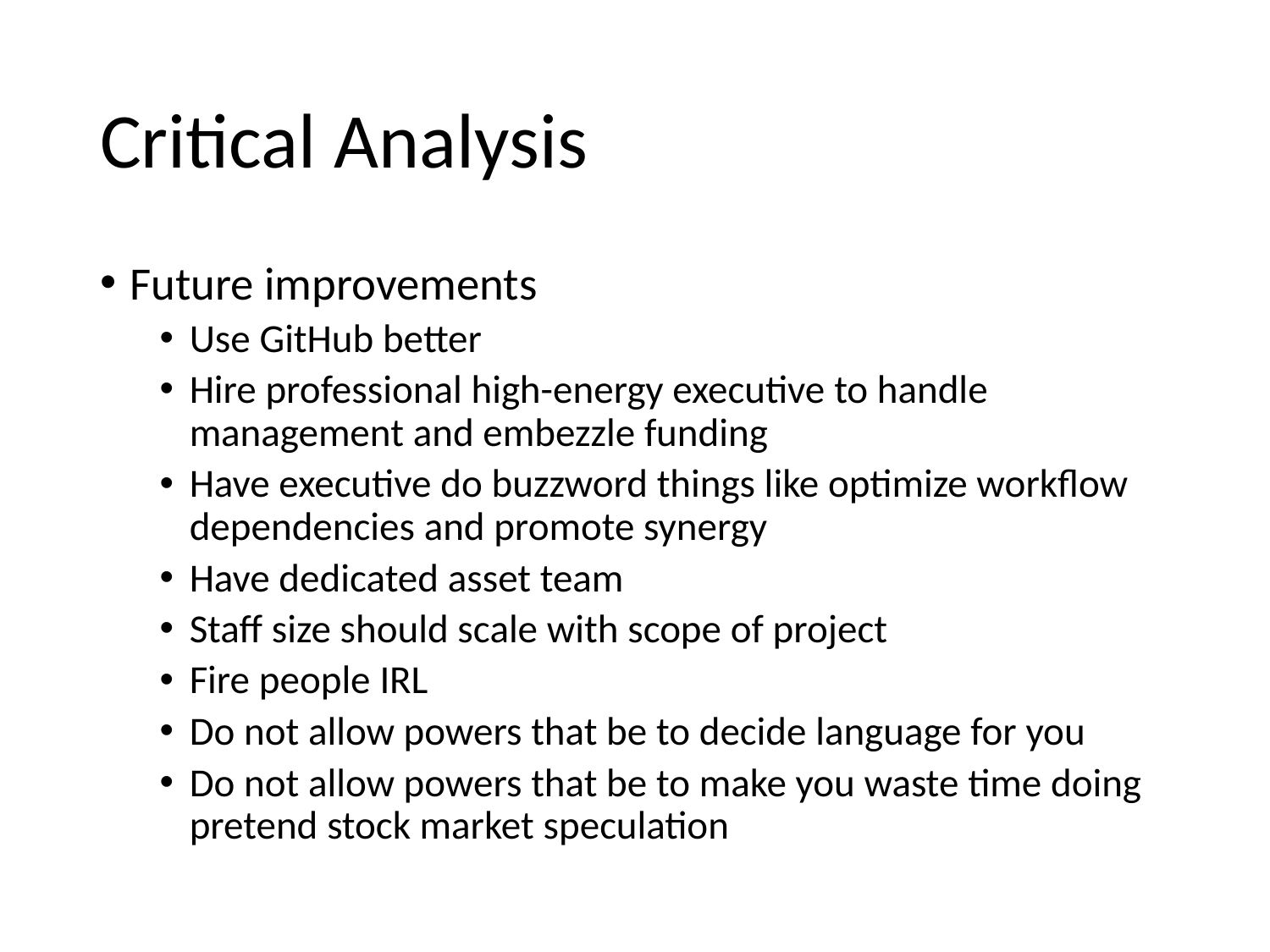

# Critical Analysis
Future improvements
Use GitHub better
Hire professional high-energy executive to handle management and embezzle funding
Have executive do buzzword things like optimize workflow dependencies and promote synergy
Have dedicated asset team
Staff size should scale with scope of project
Fire people IRL
Do not allow powers that be to decide language for you
Do not allow powers that be to make you waste time doing pretend stock market speculation